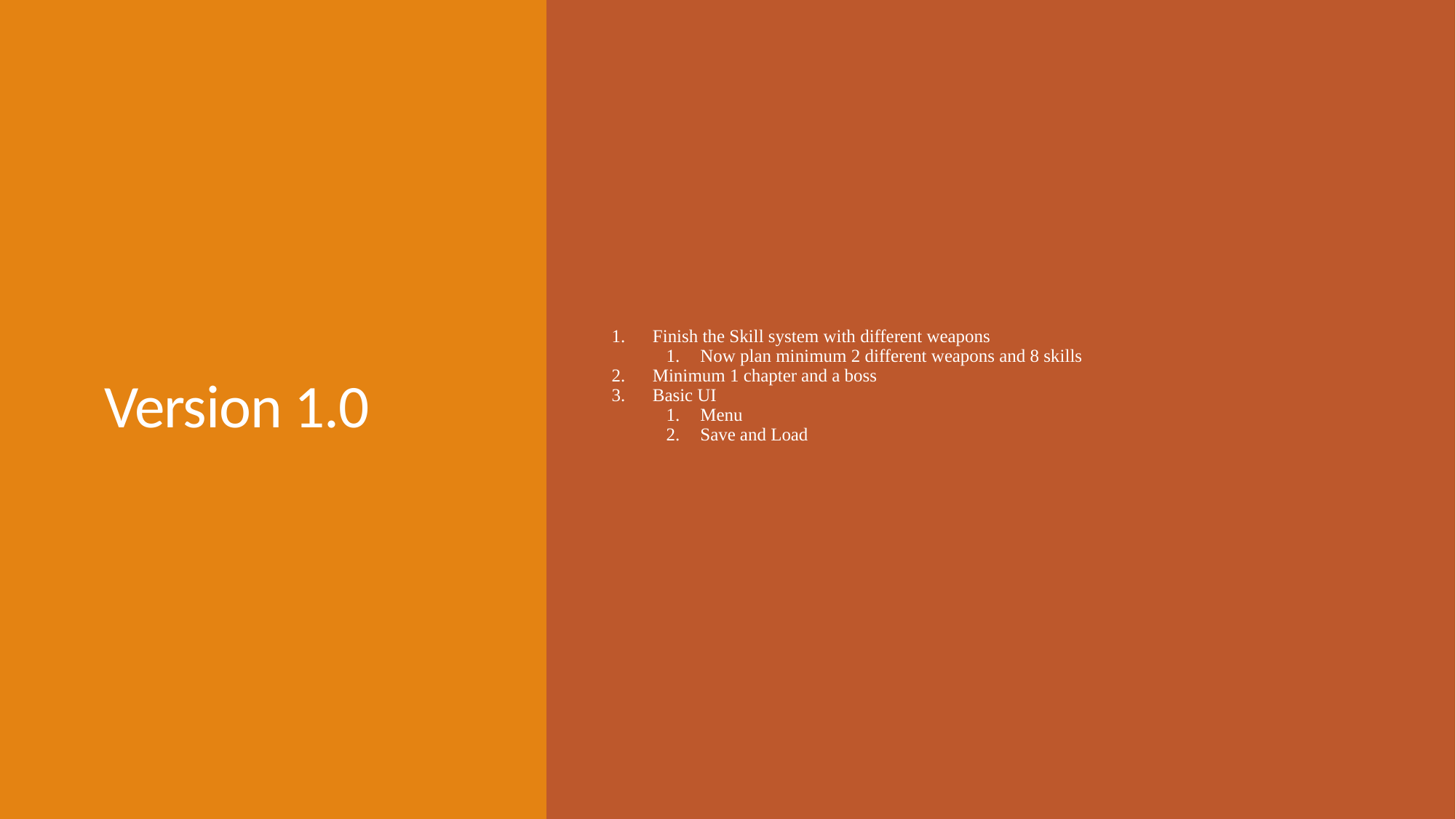

# Version 1.0
Finish the Skill system with different weapons
Now plan minimum 2 different weapons and 8 skills
Minimum 1 chapter and a boss
Basic UI
Menu
Save and Load